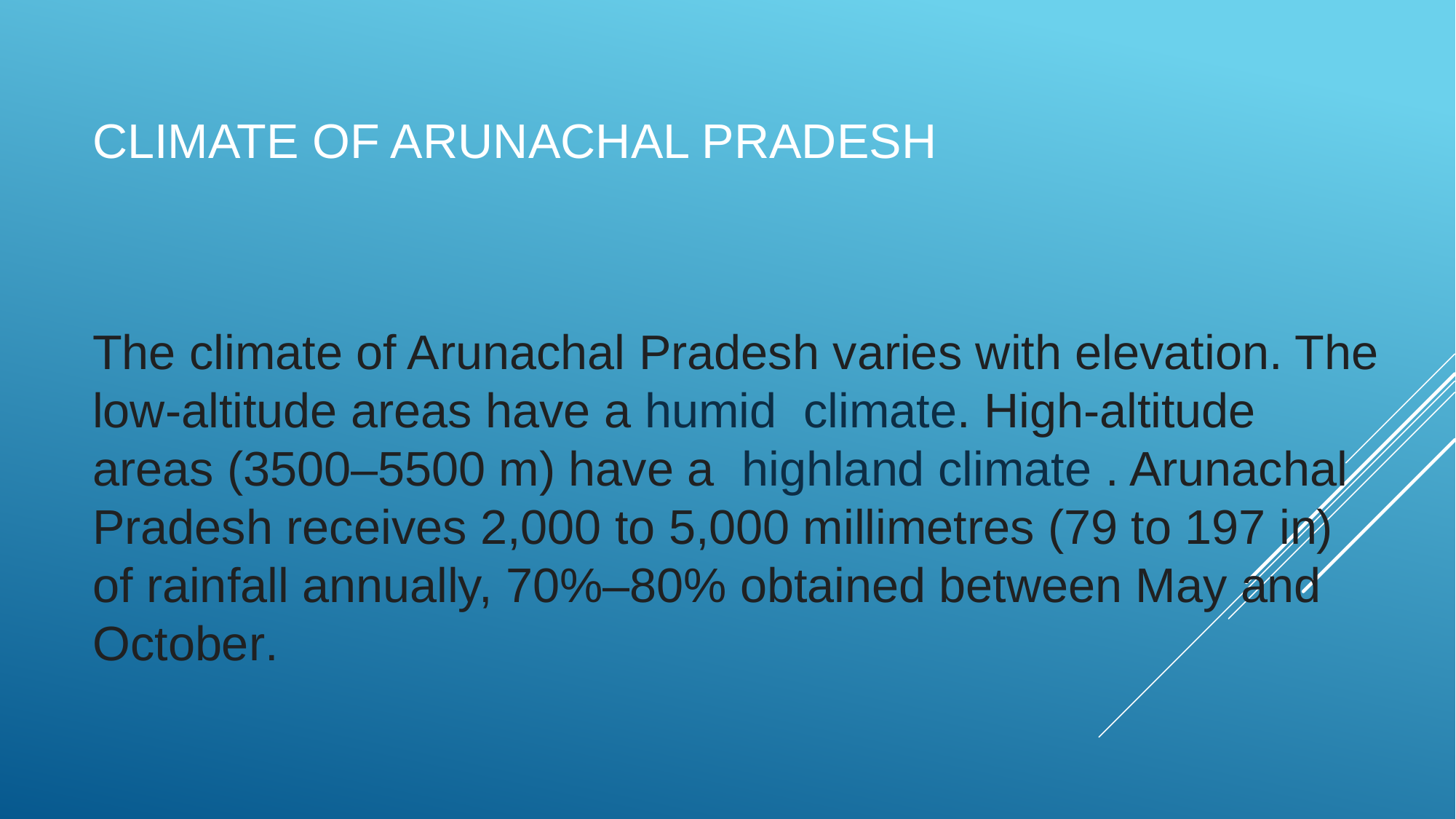

# climate of arunachal pradesh
The climate of Arunachal Pradesh varies with elevation. The low-altitude areas have a humid  climate. High-altitude areas (3500–5500 m) have a  highland climate . Arunachal Pradesh receives 2,000 to 5,000 millimetres (79 to 197 in) of rainfall annually, 70%–80% obtained between May and October.